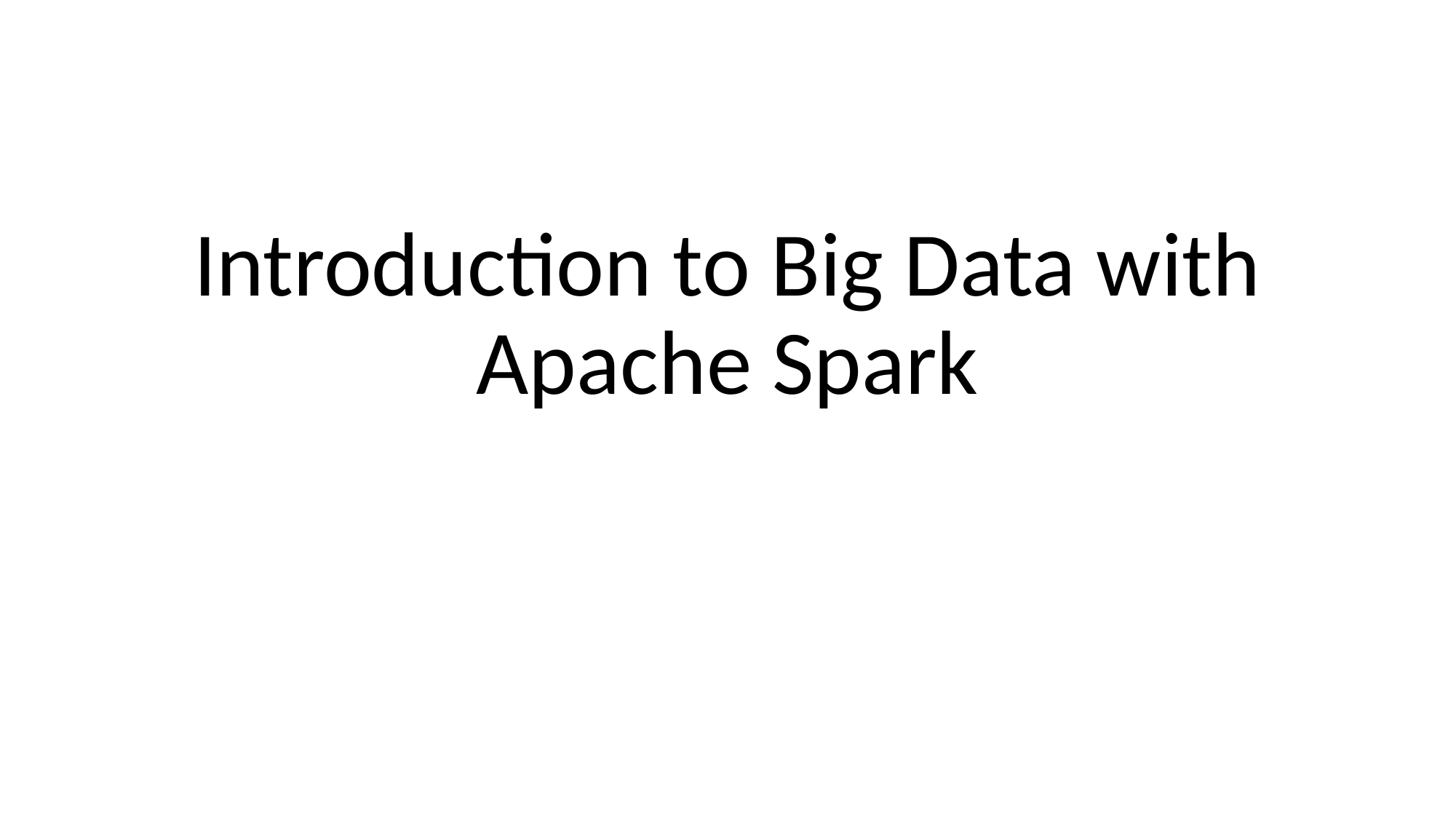

# Introduction to Big Data with Apache Spark